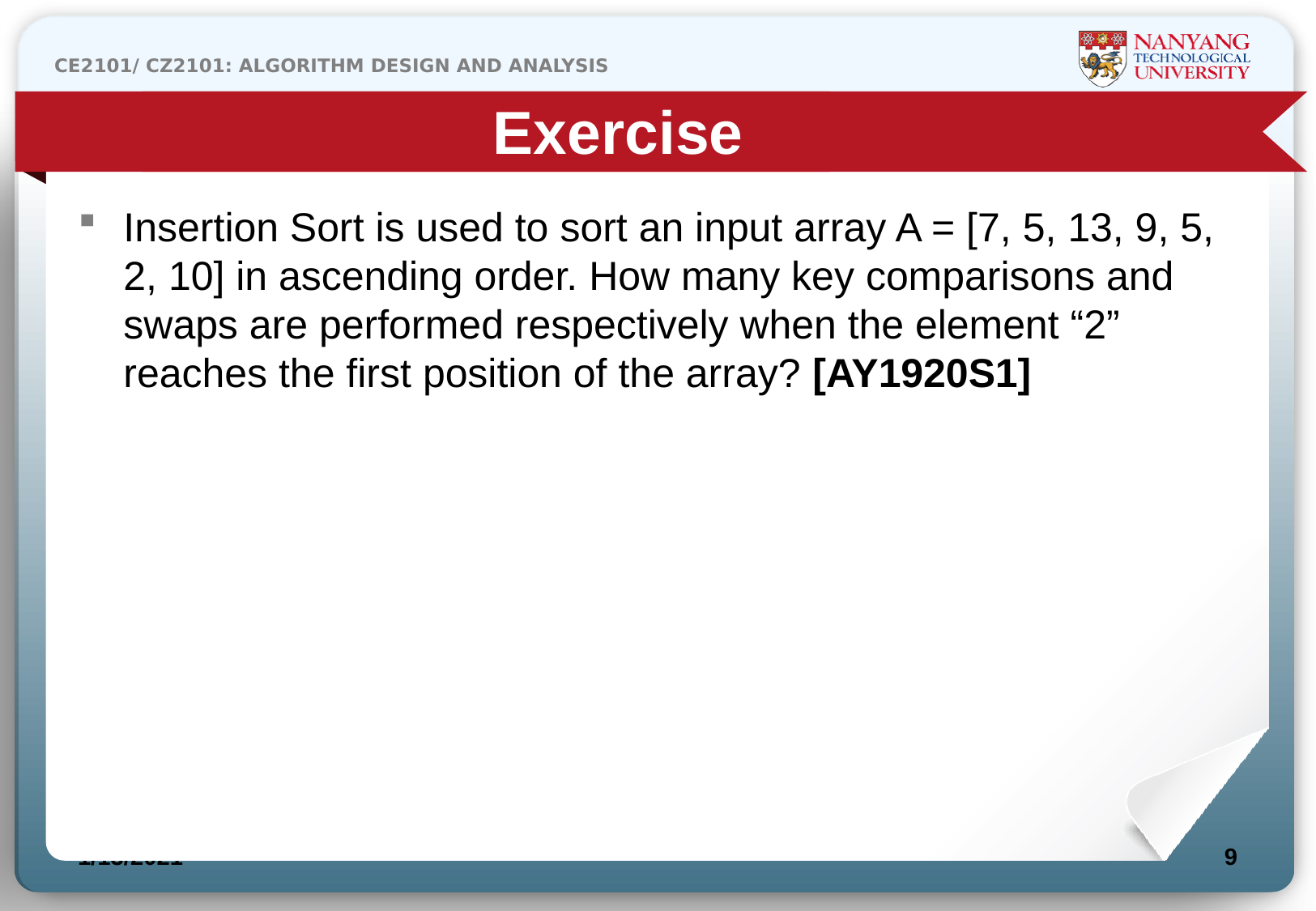

Exercise
Insertion Sort is used to sort an input array A = [7, 5, 13, 9, 5, 2, 10] in ascending order. How many key comparisons and swaps are performed respectively when the element “2” reaches the first position of the array? [AY1920S1]